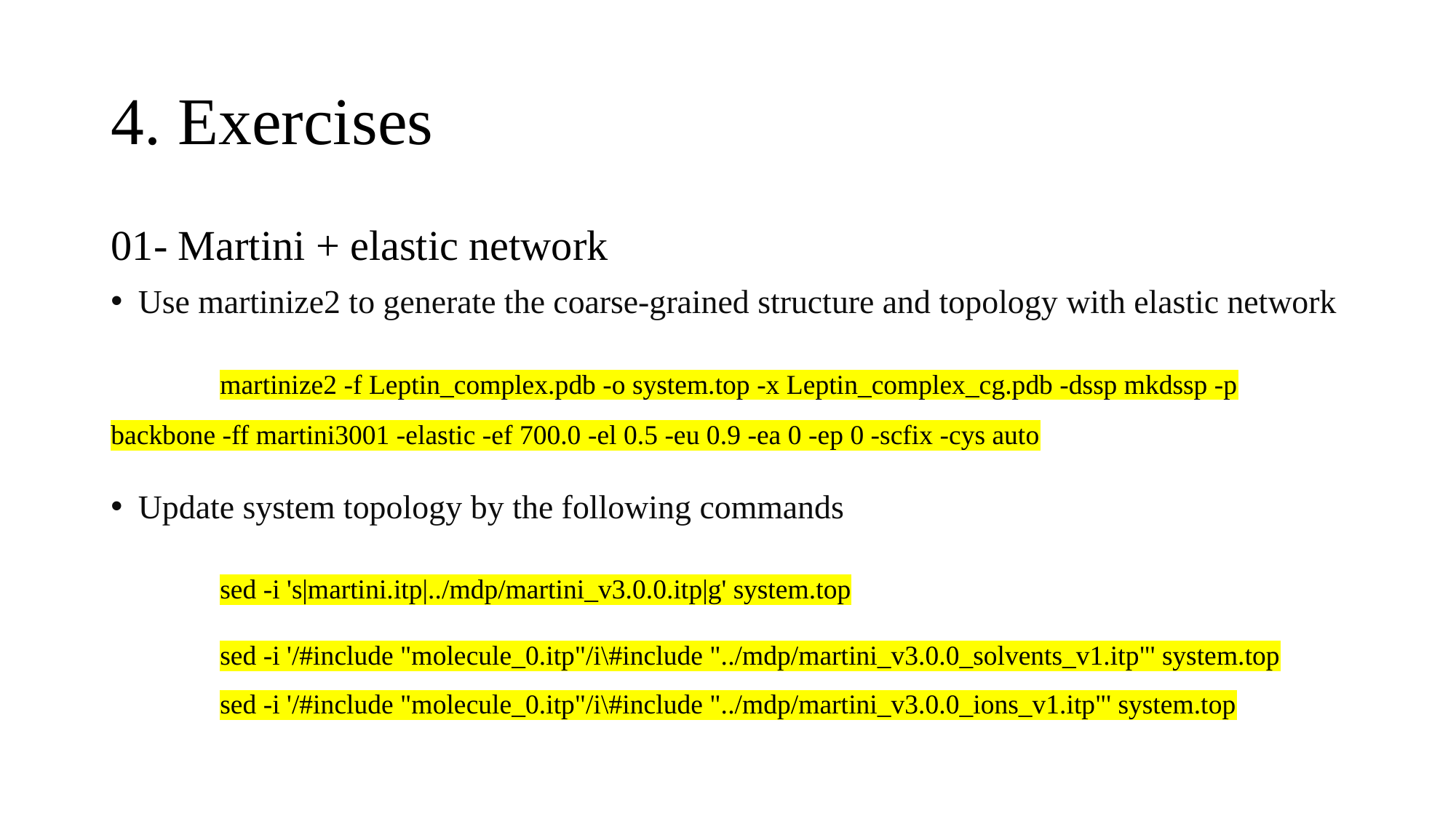

# 4. Exercises
01- Martini + elastic network
Use martinize2 to generate the coarse-grained structure and topology with elastic network
	martinize2 -f Leptin_complex.pdb -o system.top -x Leptin_complex_cg.pdb -dssp mkdssp -p backbone -ff martini3001 -elastic -ef 700.0 -el 0.5 -eu 0.9 -ea 0 -ep 0 -scfix -cys auto
Update system topology by the following commands
	sed -i 's|martini.itp|../mdp/martini_v3.0.0.itp|g' system.top
	sed -i '/#include "molecule_0.itp"/i\#include "../mdp/martini_v3.0.0_solvents_v1.itp"' system.top
	sed -i '/#include "molecule_0.itp"/i\#include "../mdp/martini_v3.0.0_ions_v1.itp"' system.top